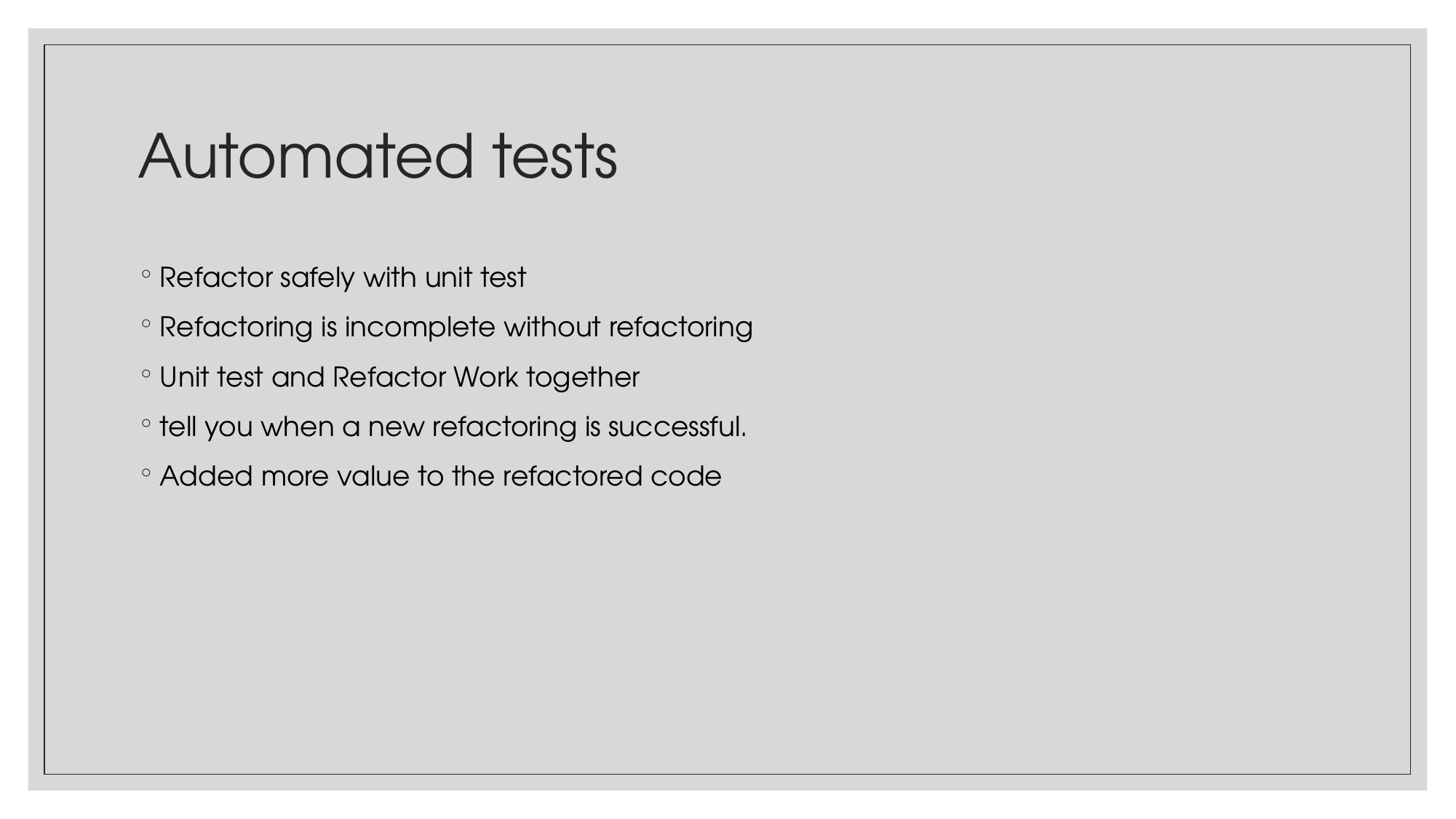

# Automated tests
Refactor safely with unit test
Refactoring is incomplete without refactoring
Unit test and Refactor Work together
tell you when a new refactoring is successful.
Added more value to the refactored code